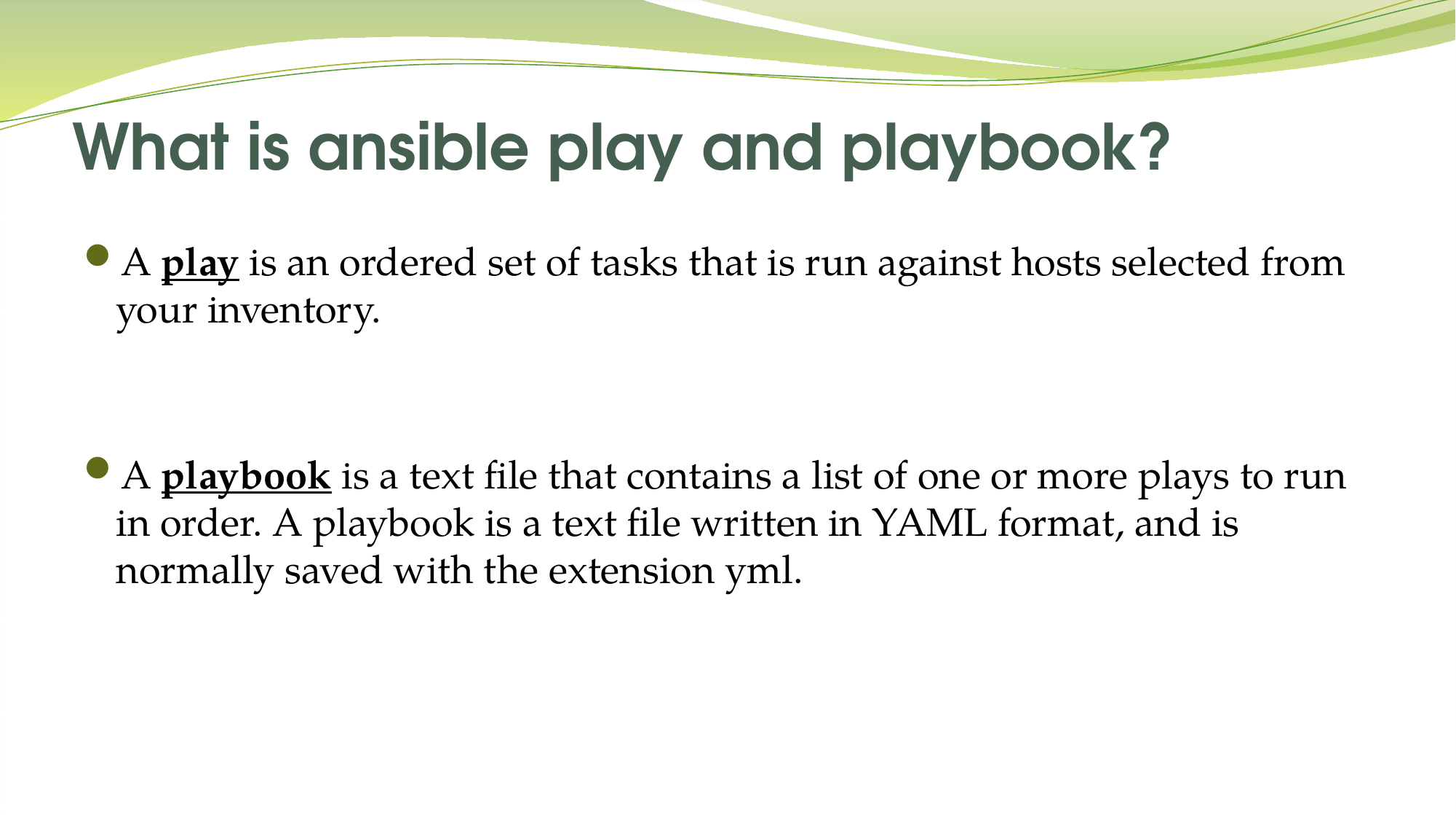

# What is ansible play and playbook?
A play is an ordered set of tasks that is run against hosts selected from your inventory.

A playbook is a text file that contains a list of one or more plays to run in order. A playbook is a text file written in YAML format, and is normally saved with the extension yml.